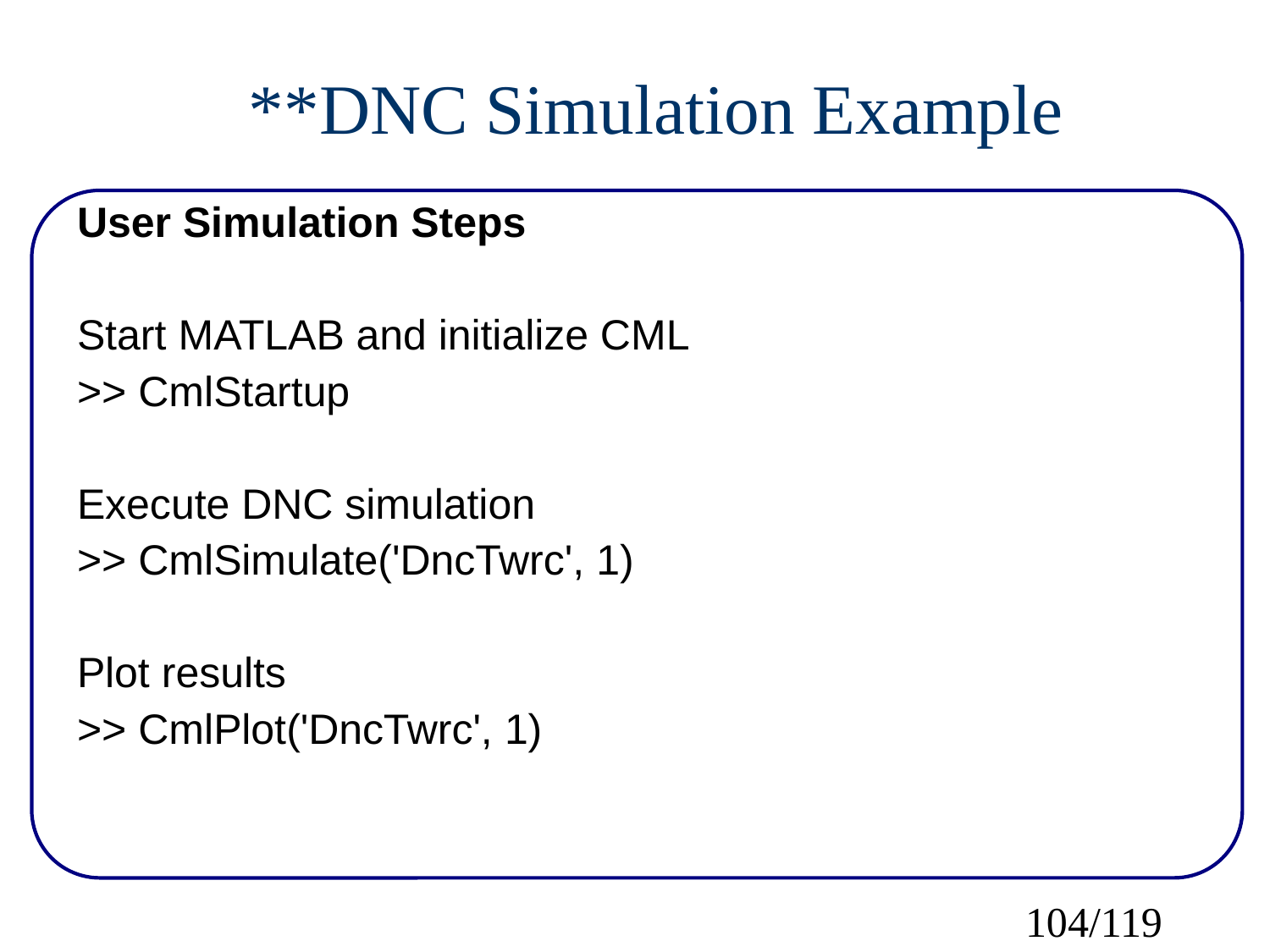

**DNC Simulation Example
User Simulation Steps

Start MATLAB and initialize CML
>> CmlStartup

Execute DNC simulation
>> CmlSimulate('DncTwrc', 1)

Plot results
>> CmlPlot('DncTwrc', 1)
104/119